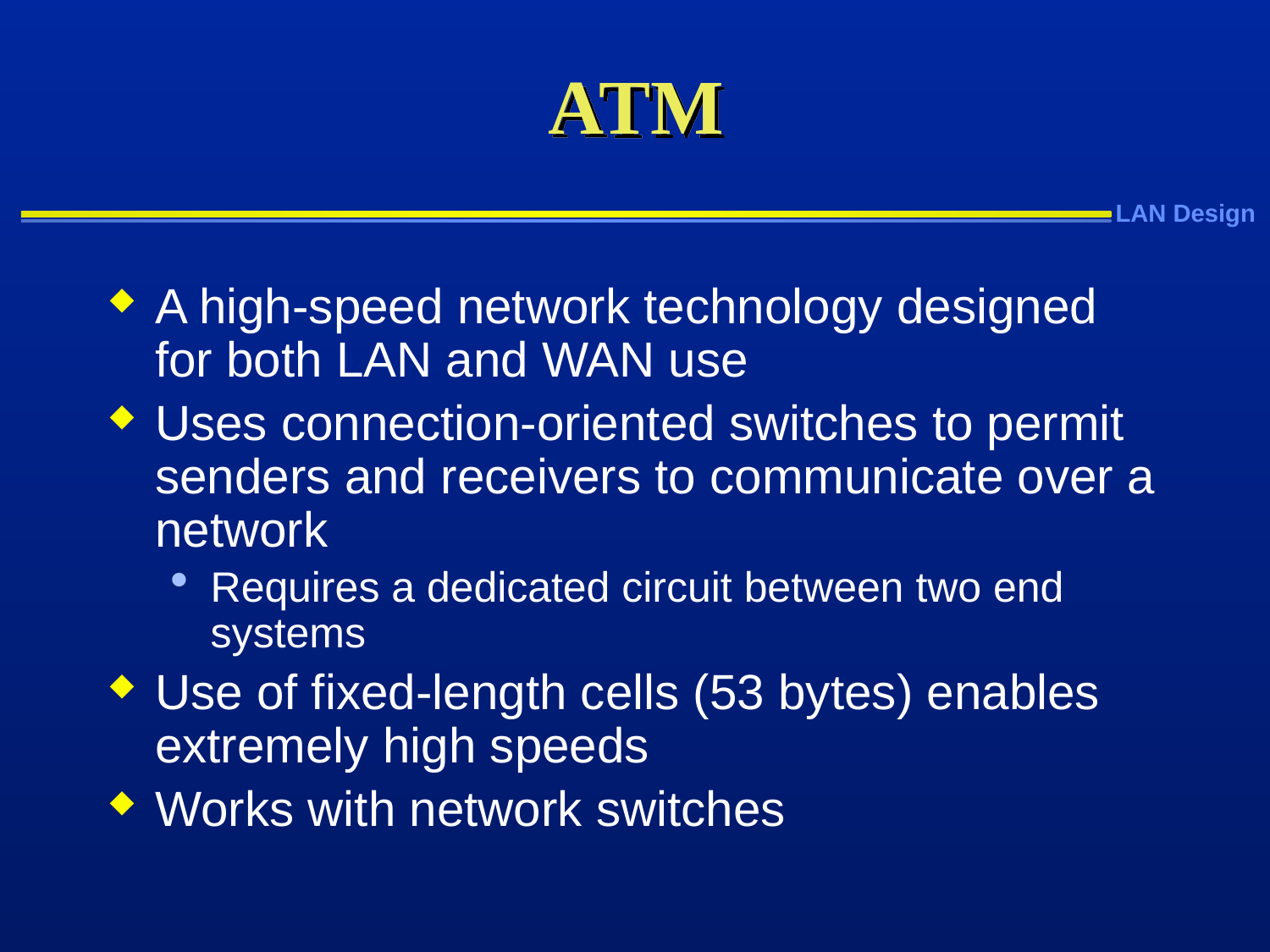

# ATM
A high-speed network technology designed for both LAN and WAN use
Uses connection-oriented switches to permit senders and receivers to communicate over a network
Requires a dedicated circuit between two end systems
Use of fixed-length cells (53 bytes) enables extremely high speeds
Works with network switches